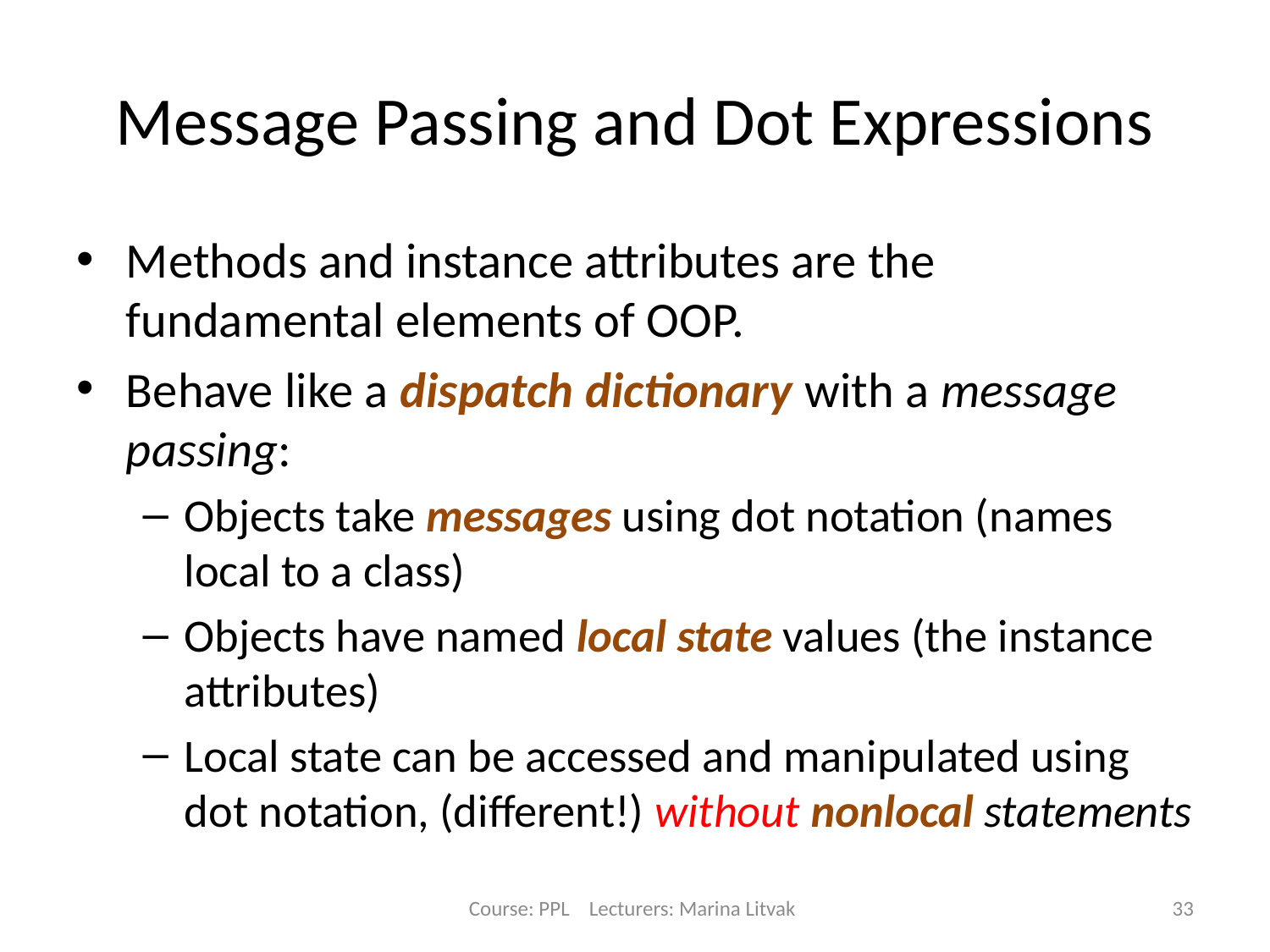

# Message Passing and Dot Expressions
Methods and instance attributes are the fundamental elements of OOP.
Behave like a dispatch dictionary with a message passing:
Objects take messages using dot notation (names local to a class)
Objects have named local state values (the instance attributes)
Local state can be accessed and manipulated using dot notation, (different!) without nonlocal statements
Course: PPL    Lecturers: Marina Litvak
33